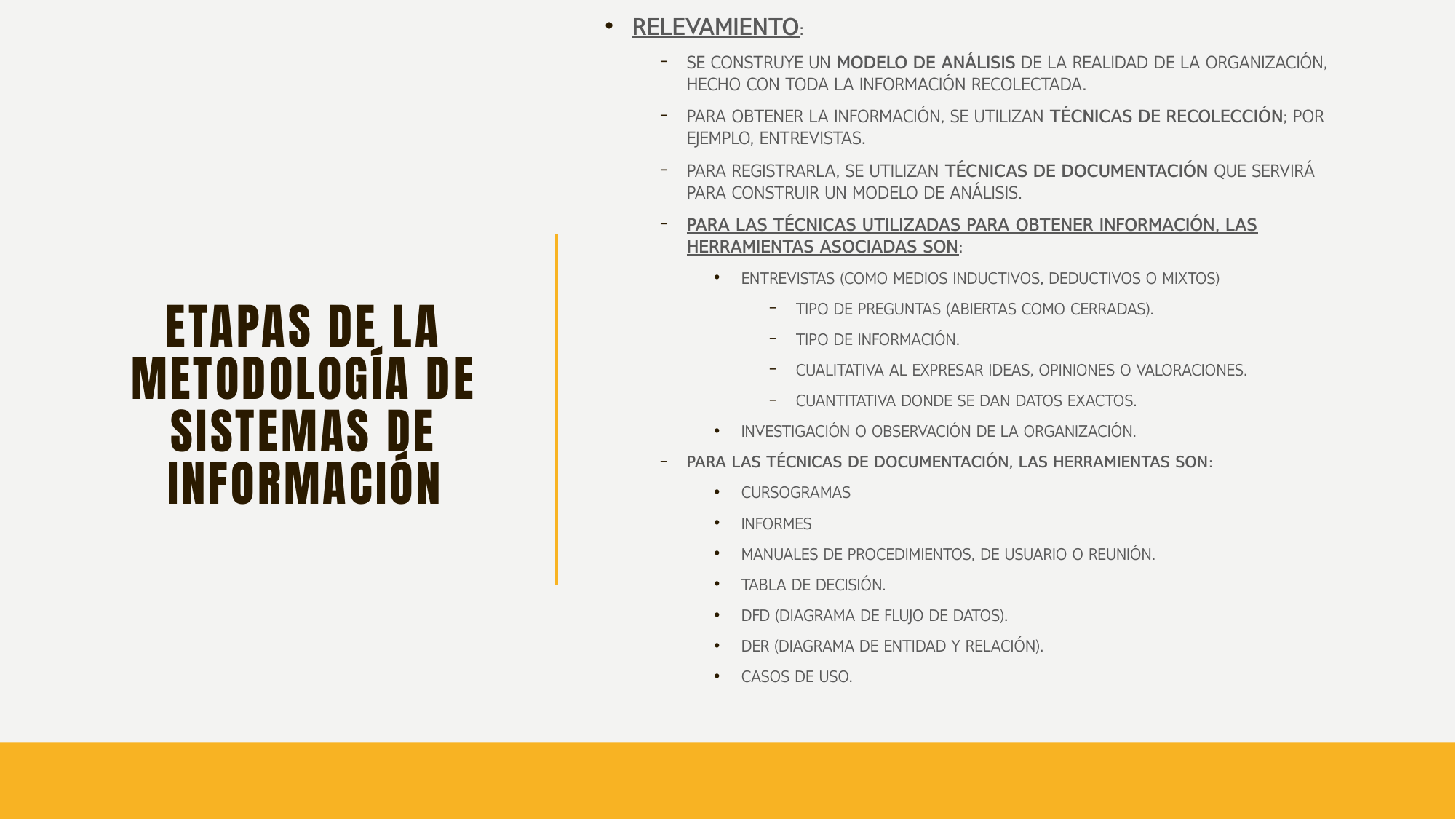

RELEVAMIENTO:
SE CONSTRUYE UN MODELO DE ANÁLISIS DE LA REALIDAD DE LA ORGANIZACIÓN, HECHO CON TODA LA INFORMACIÓN RECOLECTADA.
PARA OBTENER LA INFORMACIÓN, SE UTILIZAN TÉCNICAS DE RECOLECCIÓN; POR EJEMPLO, ENTREVISTAS.
PARA REGISTRARLA, SE UTILIZAN TÉCNICAS DE DOCUMENTACIÓN QUE SERVIRÁ PARA CONSTRUIR UN MODELO DE ANÁLISIS.
PARA LAS TÉCNICAS UTILIZADAS PARA OBTENER INFORMACIÓN, LAS HERRAMIENTAS ASOCIADAS SON:
ENTREVISTAS (COMO MEDIOS INDUCTIVOS, DEDUCTIVOS O MIXTOS)
TIPO DE PREGUNTAS (ABIERTAS COMO CERRADAS).
TIPO DE INFORMACIÓN.
CUALITATIVA AL EXPRESAR IDEAS, OPINIONES O VALORACIONES.
CUANTITATIVA DONDE SE DAN DATOS EXACTOS.
INVESTIGACIÓN O OBSERVACIÓN DE LA ORGANIZACIÓN.
PARA LAS TÉCNICAS DE DOCUMENTACIÓN, LAS HERRAMIENTAS SON:
CURSOGRAMAS
INFORMES
MANUALES DE PROCEDIMIENTOS, DE USUARIO O REUNIÓN.
TABLA DE DECISIÓN.
DFD (DIAGRAMA DE FLUJO DE DATOS).
DER (DIAGRAMA DE ENTIDAD Y RELACIÓN).
CASOS DE USO.

# ETAPAS DE LA METODOLOGÍA DE SISTEMAS DE INFORMACIÓN